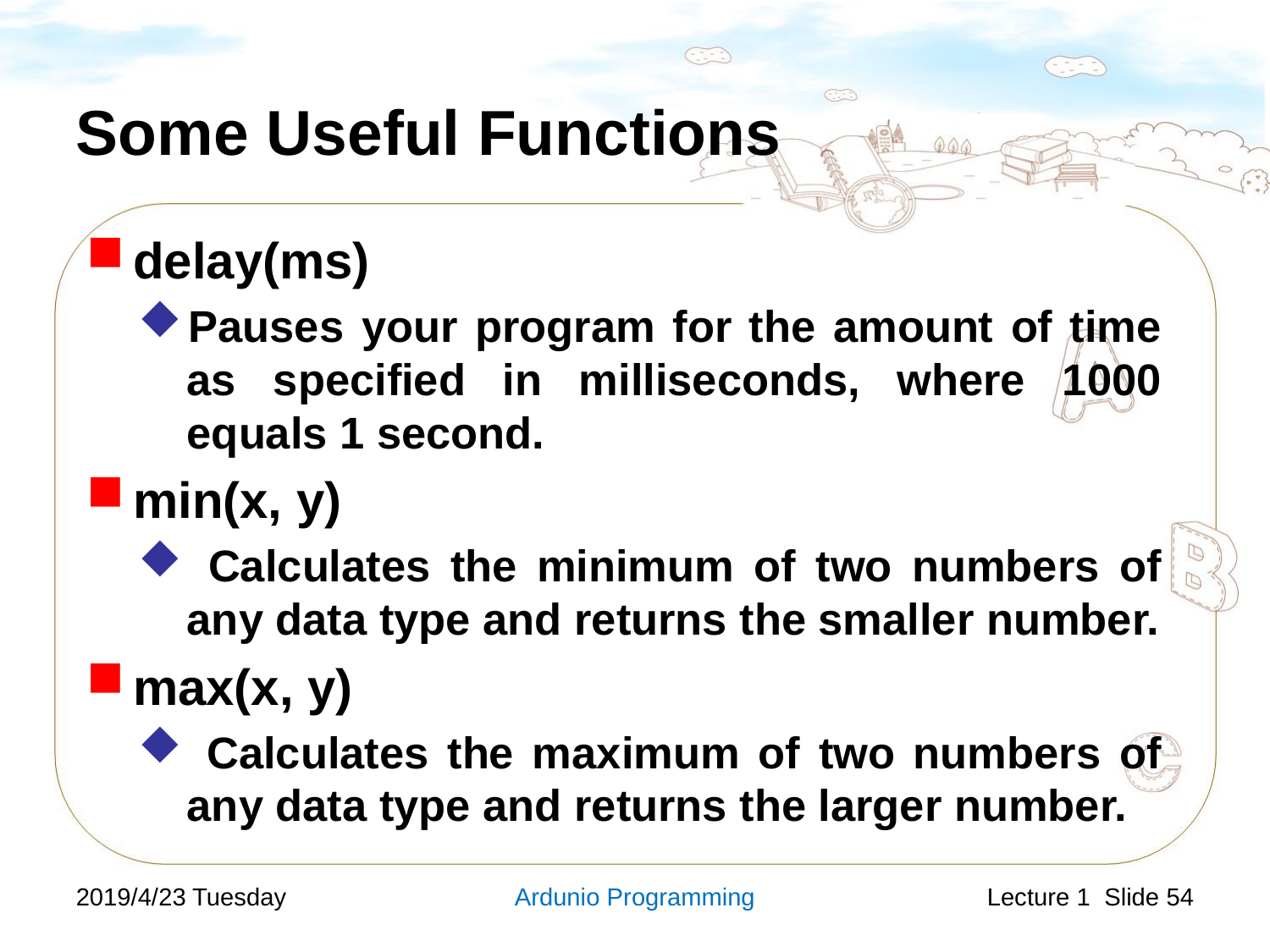

# Some Useful Functions
delay(ms)
Pauses your program for the amount of time as specified in milliseconds, where 1000 equals 1 second.
min(x, y)
 Calculates the minimum of two numbers of any data type and returns the smaller number.
max(x, y)
 Calculates the maximum of two numbers of any data type and returns the larger number.
2019/4/23 Tuesday
Ardunio Programming
Lecture 1  Slide 54